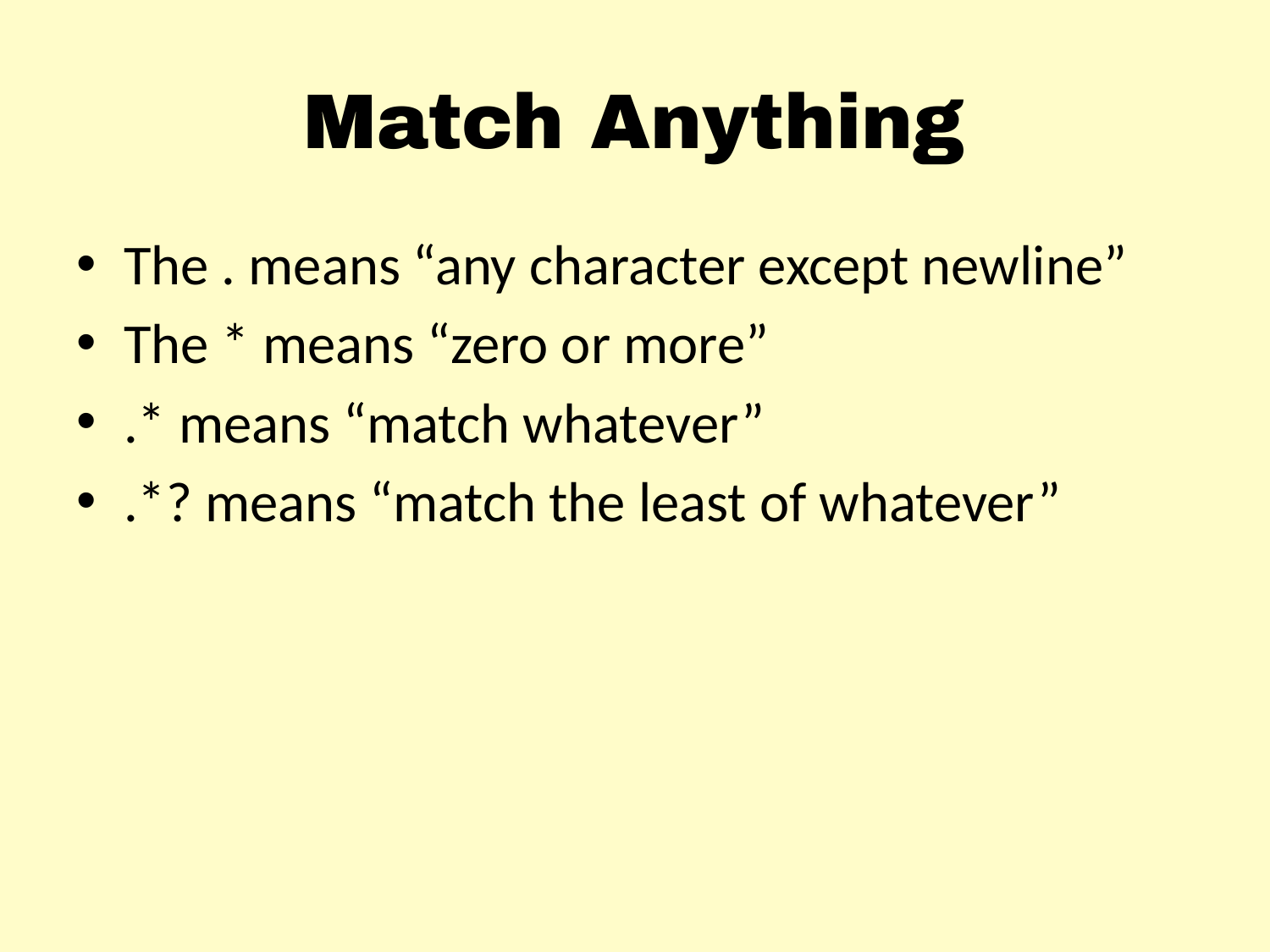

# Match Anything
The . means “any character except newline”
The * means “zero or more”
.* means “match whatever”
.*? means “match the least of whatever”